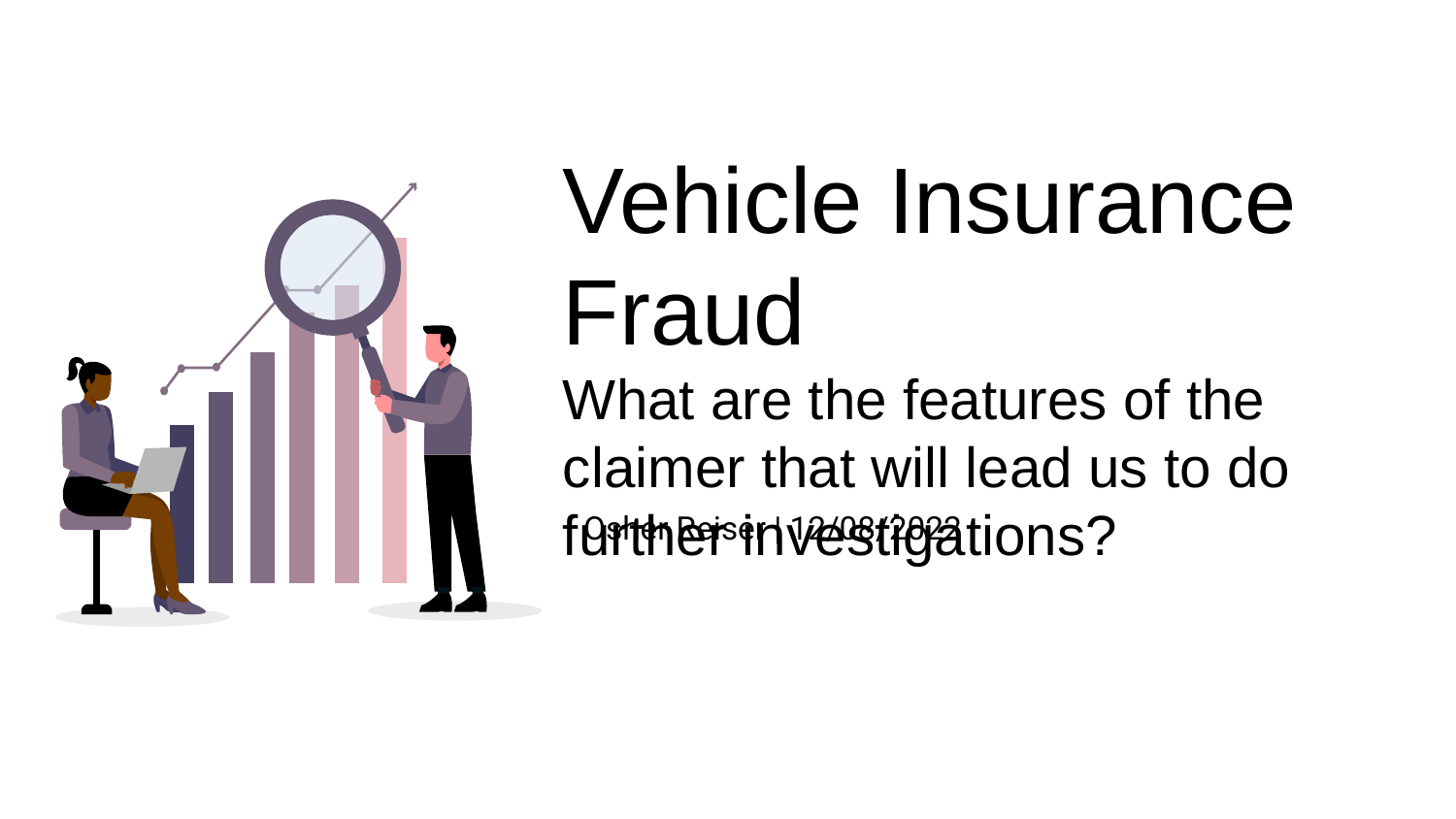

# Vehicle Insurance Fraud What are the features of the claimer that will lead us to do further investigations?

Osher Reiser | 12/08/2022